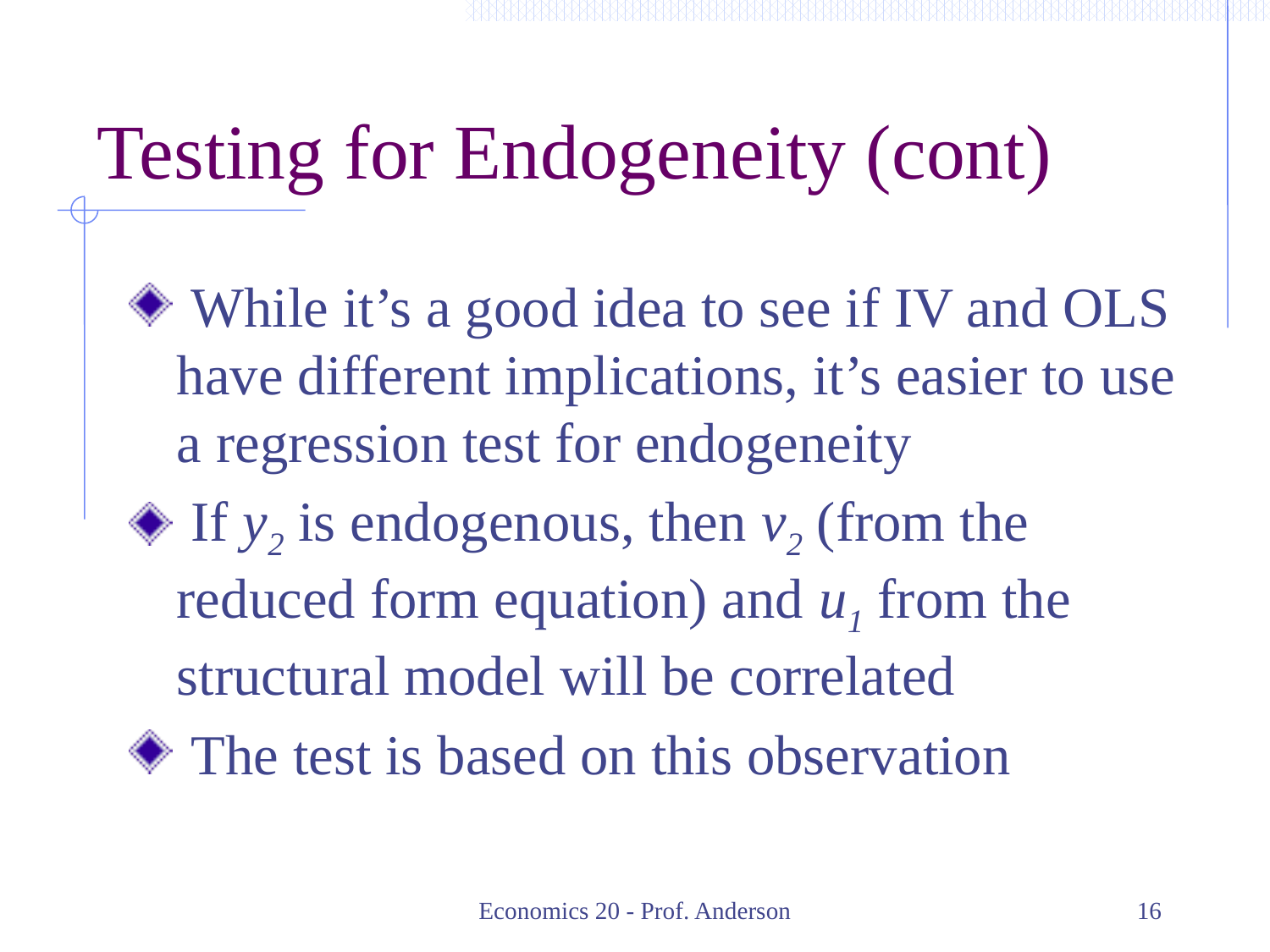

# Testing for Endogeneity (cont)
 While it’s a good idea to see if IV and OLS have different implications, it’s easier to use a regression test for endogeneity
 If y2 is endogenous, then v2 (from the reduced form equation) and u1 from the structural model will be correlated
 The test is based on this observation
Economics 20 - Prof. Anderson
16